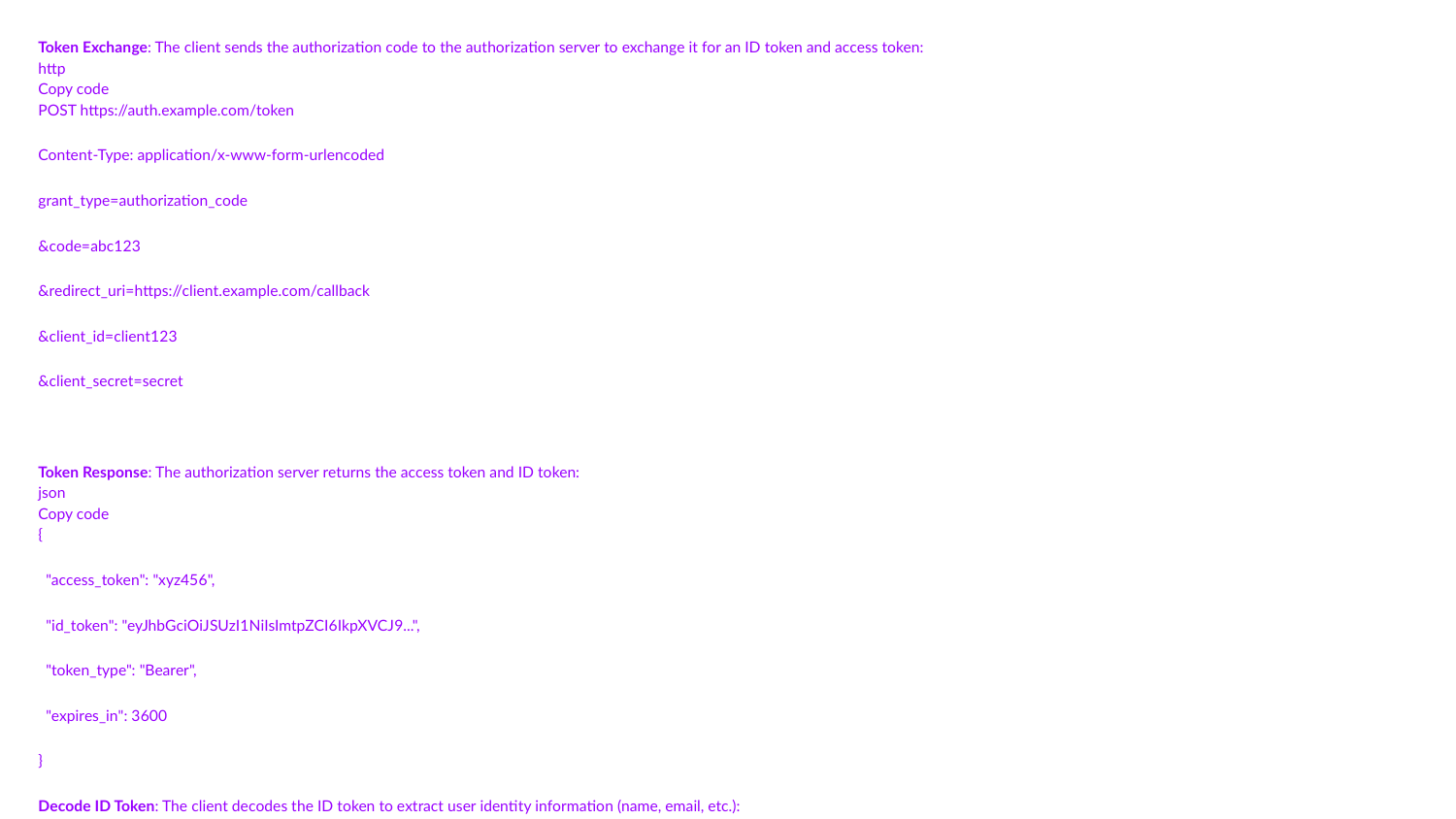

Token Exchange: The client sends the authorization code to the authorization server to exchange it for an ID token and access token:
http
Copy code
POST https://auth.example.com/token
Content-Type: application/x-www-form-urlencoded
grant_type=authorization_code
&code=abc123
&redirect_uri=https://client.example.com/callback
&client_id=client123
&client_secret=secret

Token Response: The authorization server returns the access token and ID token:
json
Copy code
{
  "access_token": "xyz456",
  "id_token": "eyJhbGciOiJSUzI1NiIsImtpZCI6IkpXVCJ9...",
  "token_type": "Bearer",
  "expires_in": 3600
}
Decode ID Token: The client decodes the ID token to extract user identity information (name, email, etc.):